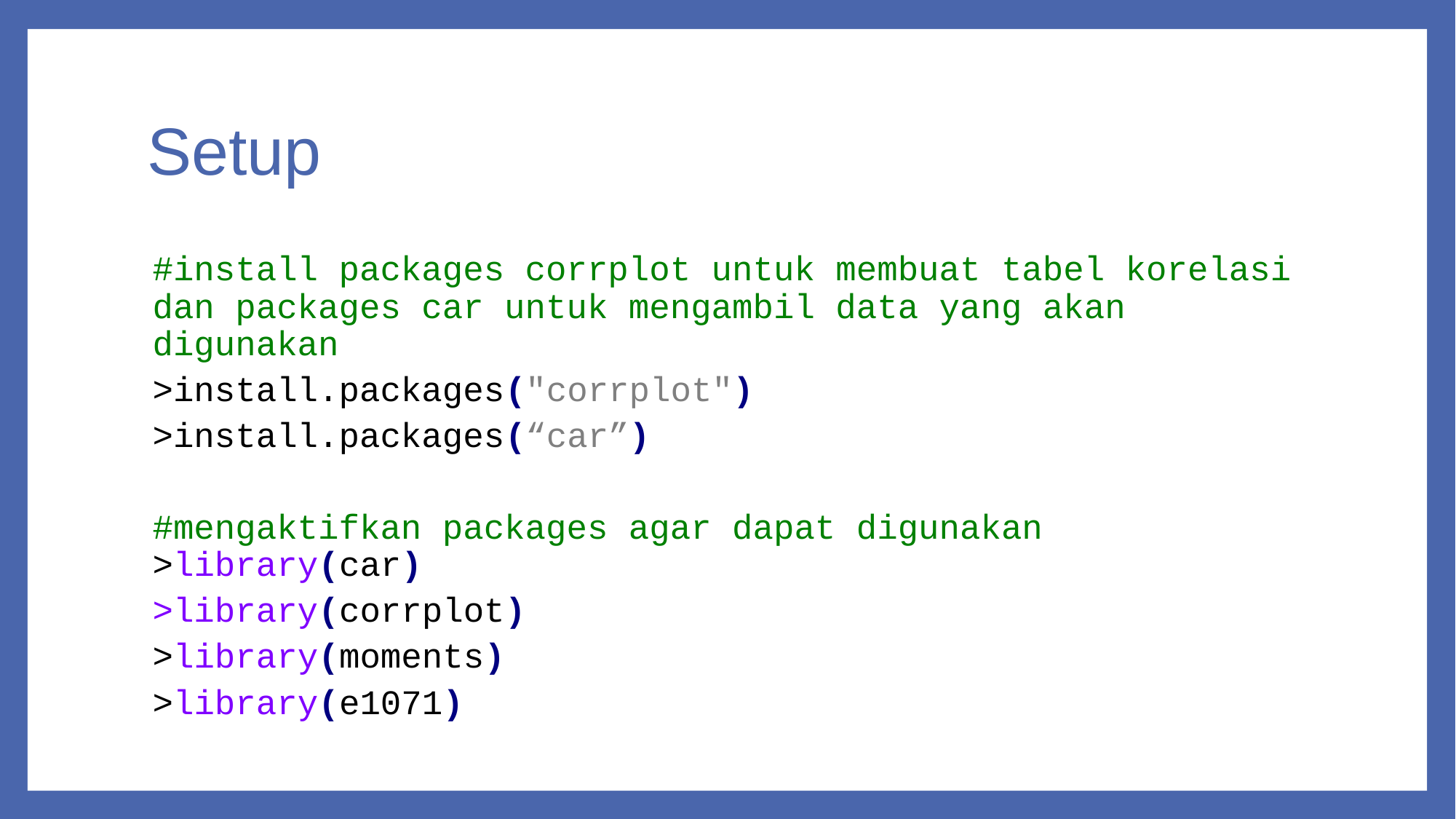

# Setup
#install packages corrplot untuk membuat tabel korelasi dan packages car untuk mengambil data yang akan digunakan
>install.packages("corrplot")
>install.packages(“car”)

#mengaktifkan packages agar dapat digunakan >library(car)
>library(corrplot)
>library(moments)
>library(e1071)